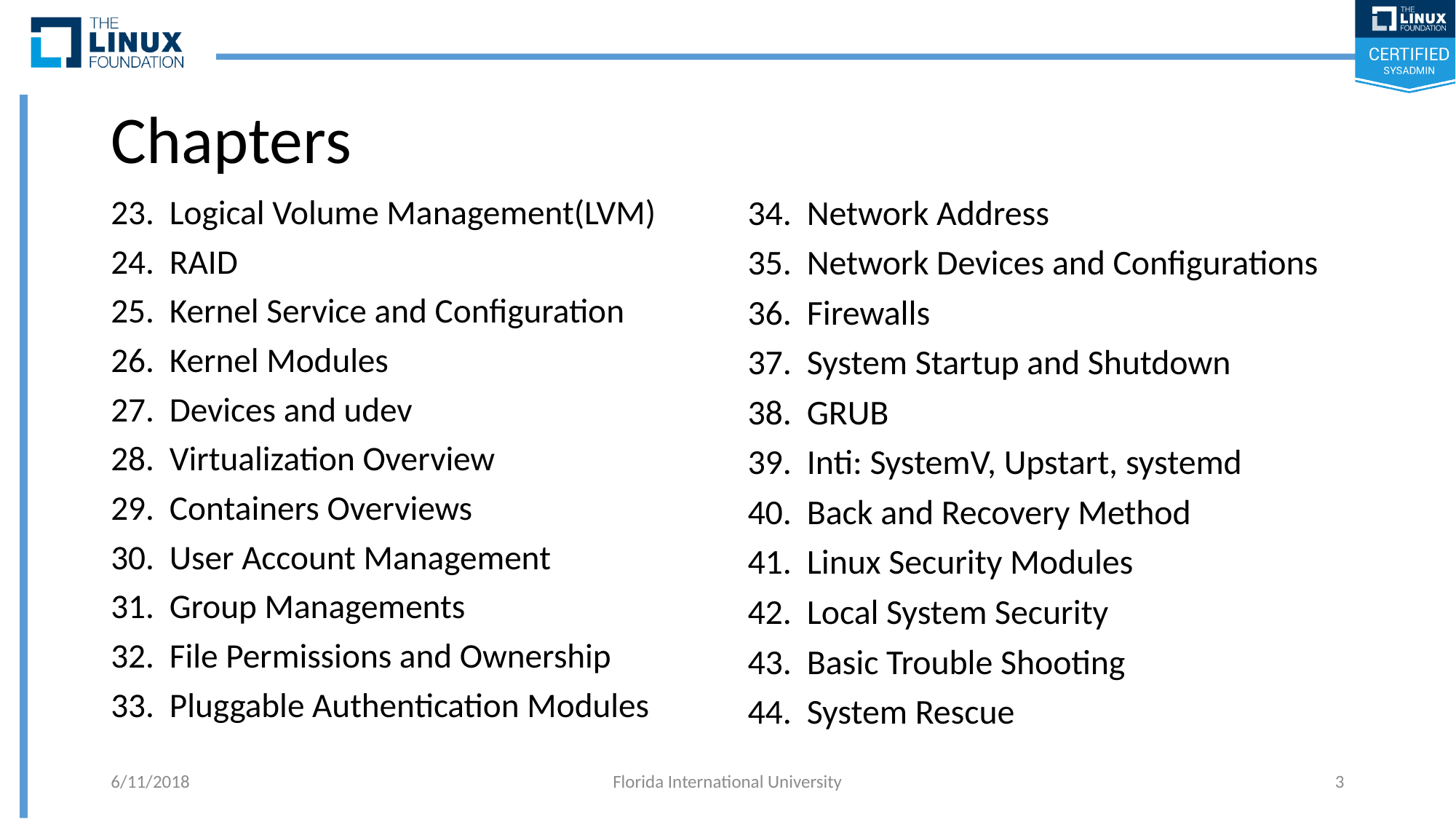

# Chapters
Logical Volume Management(LVM)
RAID
Kernel Service and Configuration
Kernel Modules
Devices and udev
Virtualization Overview
Containers Overviews
User Account Management
Group Managements
File Permissions and Ownership
Pluggable Authentication Modules
Network Address
Network Devices and Configurations
Firewalls
System Startup and Shutdown
GRUB
Inti: SystemV, Upstart, systemd
Back and Recovery Method
Linux Security Modules
Local System Security
Basic Trouble Shooting
System Rescue

6/11/2018
Florida International University
3